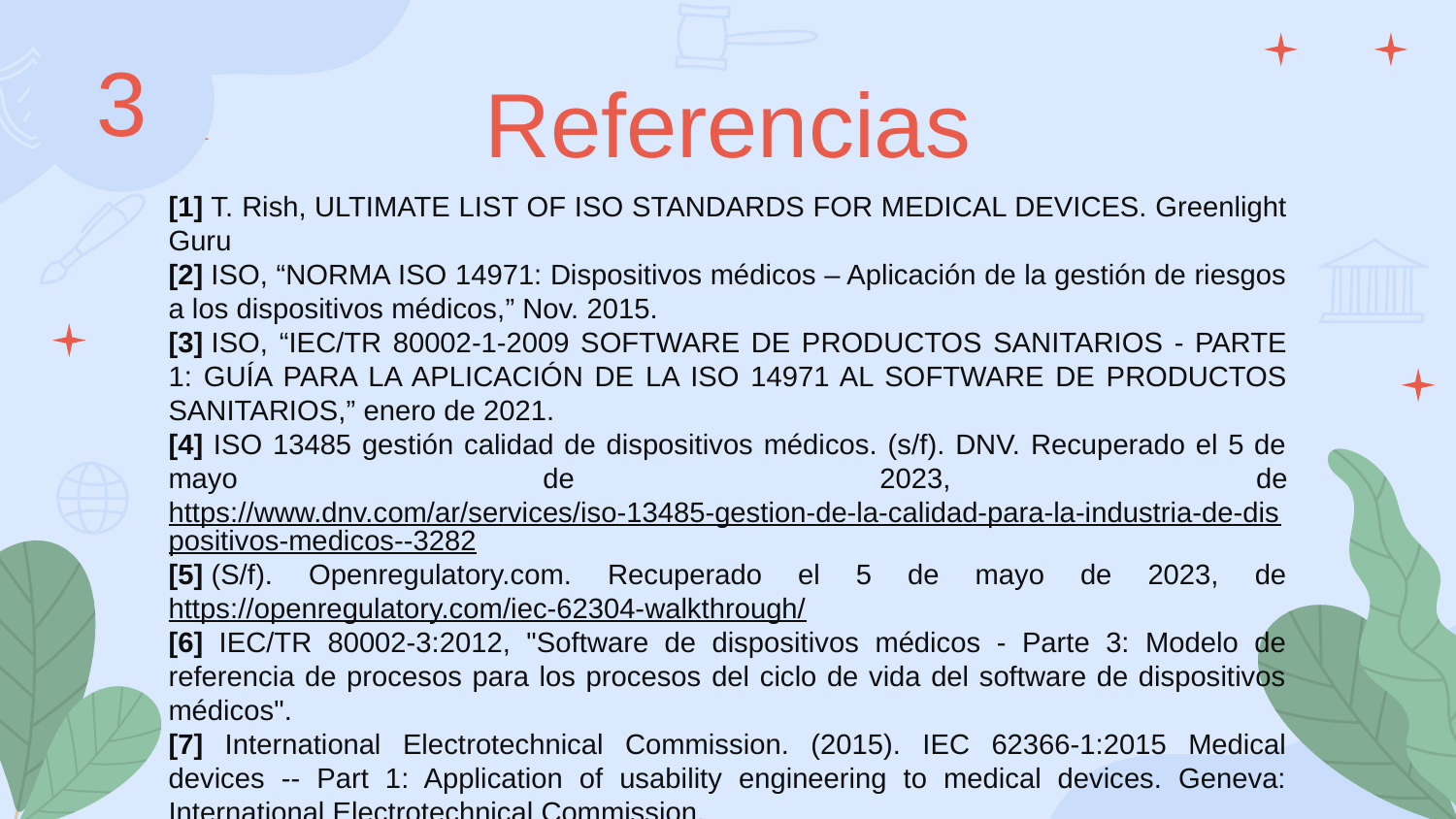

3
Referencias
[1] T. Rish, ULTIMATE LIST OF ISO STANDARDS FOR MEDICAL DEVICES. Greenlight Guru
[2] ISO, “NORMA ISO 14971: Dispositivos médicos – Aplicación de la gestión de riesgos a los dispositivos médicos,” Nov. 2015.
[3] ISO, “IEC/TR 80002-1-2009 SOFTWARE DE PRODUCTOS SANITARIOS - PARTE 1: GUÍA PARA LA APLICACIÓN DE LA ISO 14971 AL SOFTWARE DE PRODUCTOS SANITARIOS,” enero de 2021.
[4] ISO 13485 gestión calidad de dispositivos médicos. (s/f). DNV. Recuperado el 5 de mayo de 2023, de https://www.dnv.com/ar/services/iso-13485-gestion-de-la-calidad-para-la-industria-de-dispositivos-medicos--3282
[5] (S/f). Openregulatory.com. Recuperado el 5 de mayo de 2023, de https://openregulatory.com/iec-62304-walkthrough/
[6] IEC/TR 80002-3:2012, "Software de dispositivos médicos - Parte 3: Modelo de referencia de procesos para los procesos del ciclo de vida del software de dispositivos médicos".
[7] International Electrotechnical Commission. (2015). IEC 62366-1:2015 Medical devices -- Part 1: Application of usability engineering to medical devices. Geneva: International Electrotechnical Commission.